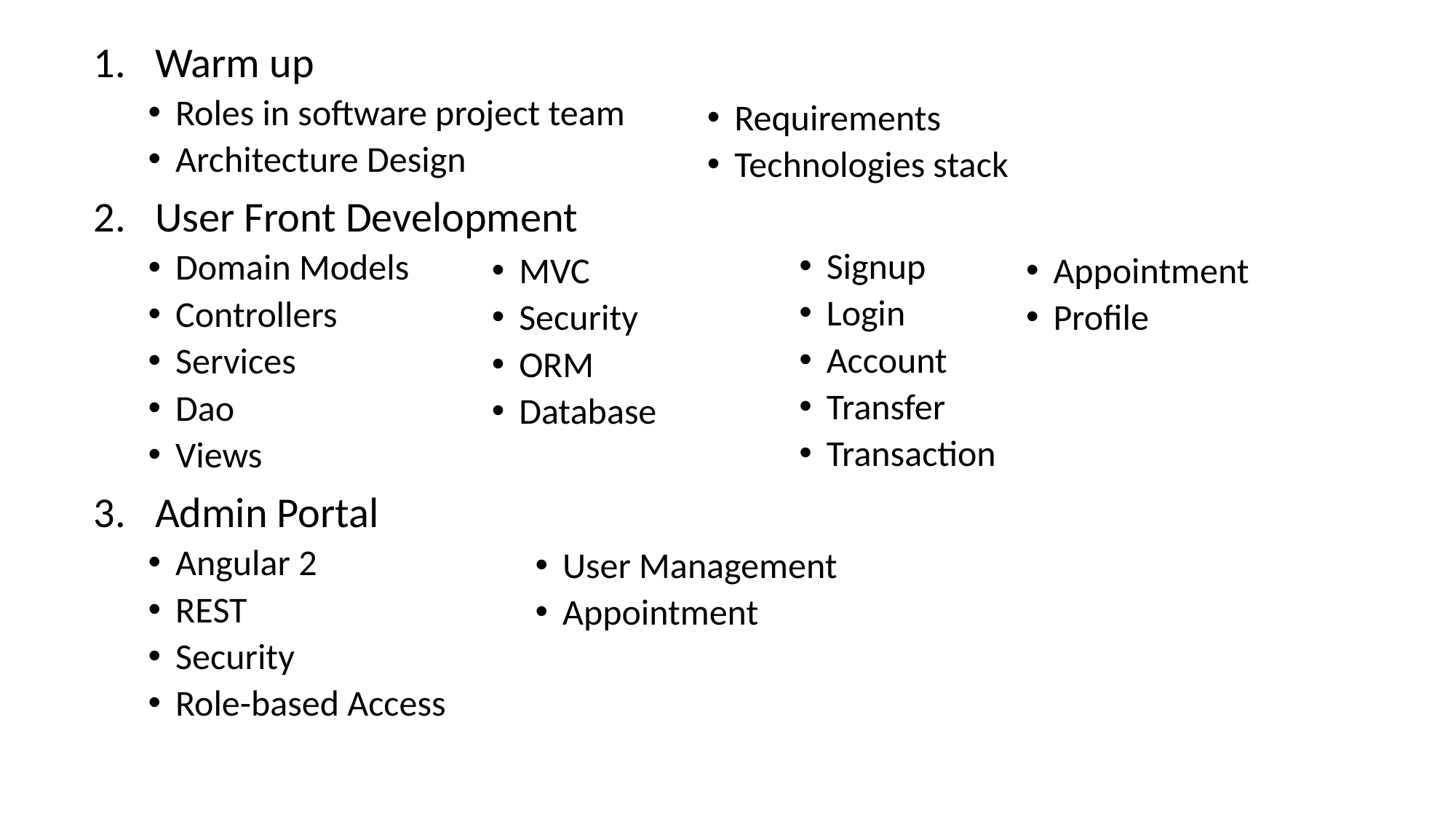

Warm up
Roles in software project team
Architecture Design
User Front Development
Domain Models
Controllers
Services
Dao
Views
Admin Portal
Angular 2
REST
Security
Role-based Access
Requirements
Technologies stack

Signup
Login
Account
Transfer
Transaction

MVC
Security
ORM
Database

Appointment
Profile

User Management
Appointment